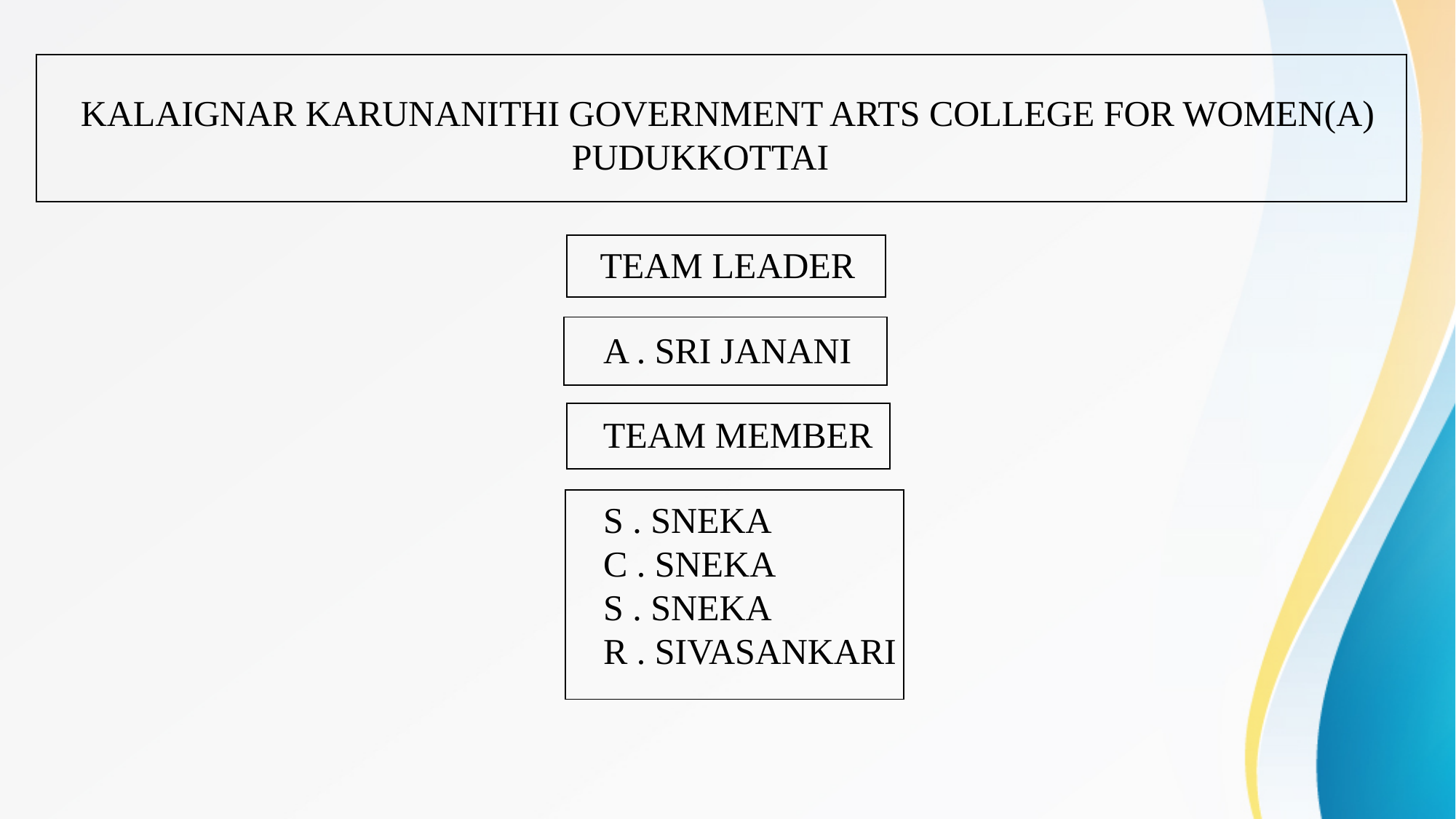

|  |
| --- |
KALAIGNAR KARUNANITHI GOVERNMENT ARTS COLLEGE FOR WOMEN(A)
                                                      PUDUKKOTTAI
|  |
| --- |
TEAM LEADER
|  |
| --- |
A . SRI JANANI
|  |
| --- |
TEAM MEMBER
|  |
| --- |
S . SNEKA
C . SNEKA
S . SNEKA
R . SIVASANKARI